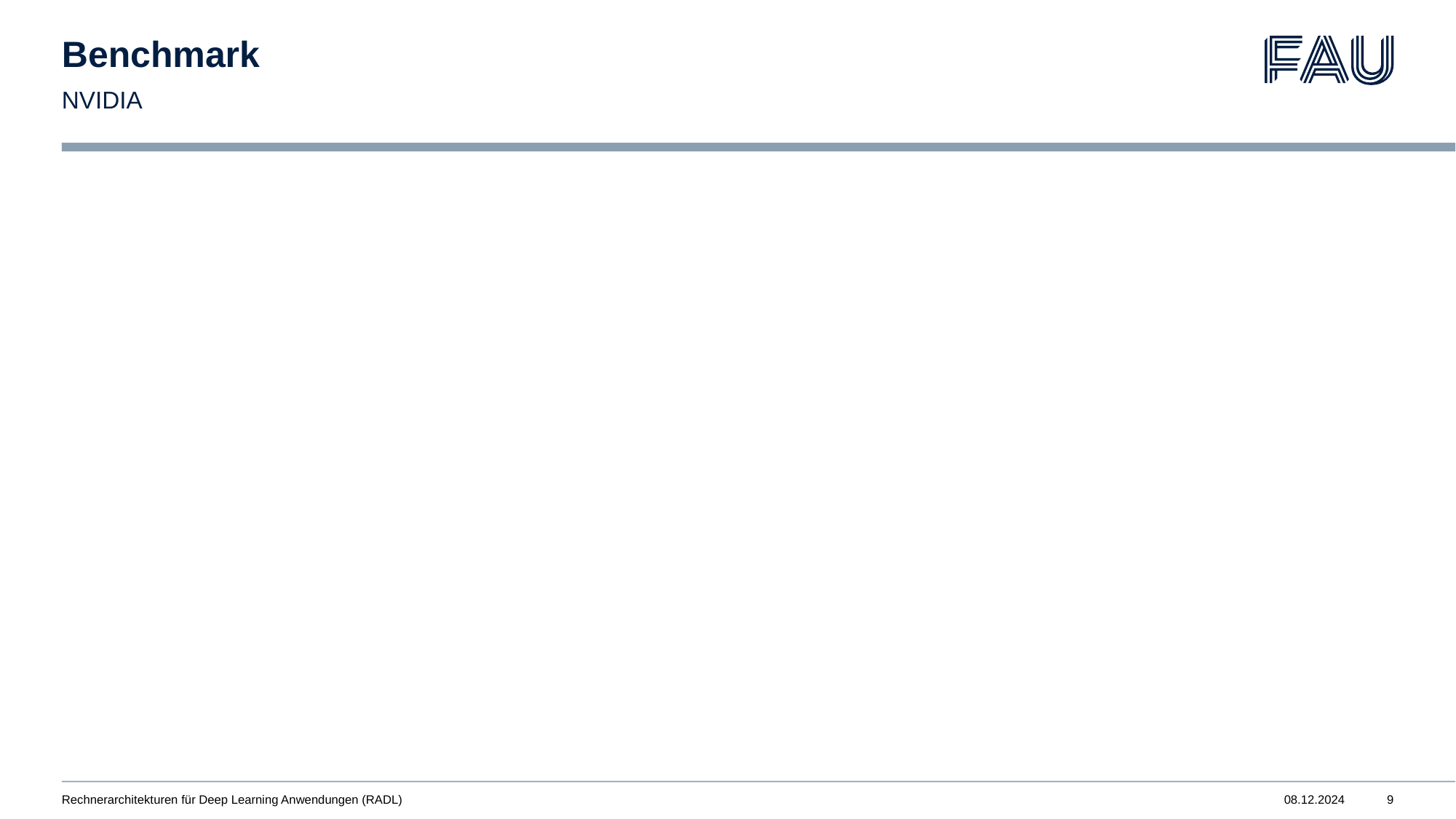

# Benchmark
NVIDIA

Rechnerarchitekturen für Deep Learning Anwendungen (RADL)
08.12.2024
9